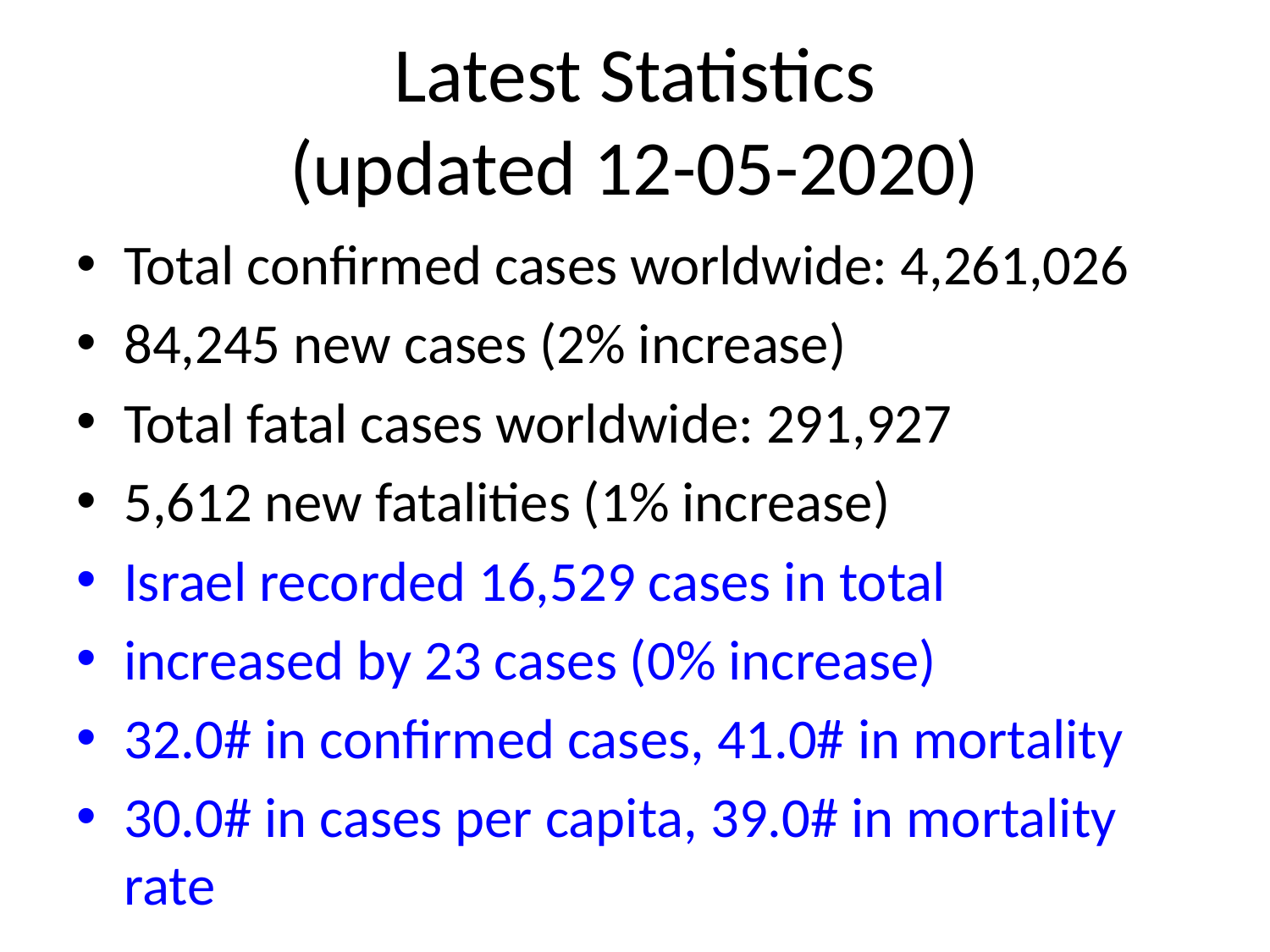

# Latest Statistics
(updated 12-05-2020)
Total confirmed cases worldwide: 4,261,026
84,245 new cases (2% increase)
Total fatal cases worldwide: 291,927
5,612 new fatalities (1% increase)
Israel recorded 16,529 cases in total
increased by 23 cases (0% increase)
32.0# in confirmed cases, 41.0# in mortality
30.0# in cases per capita, 39.0# in mortality rate